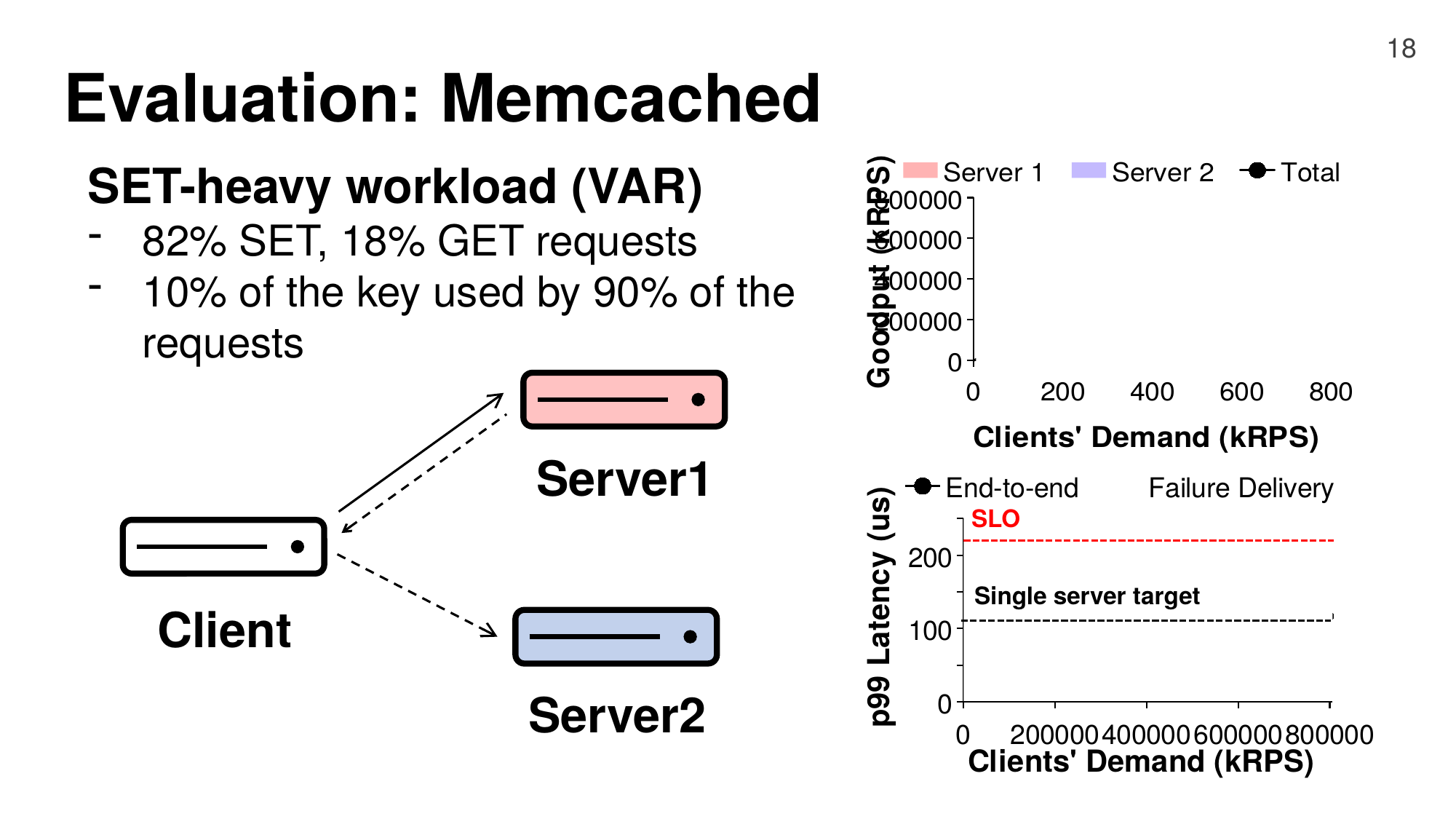

18
# Evaluation: Memcached

### Chart

| Category |  |  |  |
|---|---|---|---|
| 0 | 0.0 | None | 0.0 |
|  | 48393.0403 | 0.0 | 48393.0403 |
|  | 98194.9858 | 0.0 | 98194.9858 |
|  | 147161.8827 | 79.7504 | 147241.6331 |
| 200 | 196755.7726 | 3.25 | 196759.0226 |
|  | 245632.1641 | 2.75 | 245634.9141 |
|  | 294978.5861 | 999.2511 | 295977.8372 |
|  | 344540.9568 | 113.25 | 344654.2068 |
| 400 | 391647.897 | 1458.2448 | 393106.1419 |
|  | 434941.0009 | 6131.165000000037 | 441072.1659 |
|  | 475729.1515 | 12829.673800000048 | 488558.8253 |
|  | 506693.6835 | 30941.643899999966 | 537635.3274 |
| 600 | 517007.0163 | 61060.65599999996 | 578067.6723 |
|  | 514573.7593 | 117321.74050000001 | 631895.4998 |
|  | 511669.4342 | 158733.0 | 670402.4342 |
|  | 513903.0284 | 203635.36229999998 | 717538.3907 |
| 800 | 514394.1353 | 255898.51699999993 | 770292.6523 |
SET-heavy workload (VAR)
82% SET, 18% GET requests
10% of the key used by 90% of the requests

Server1

### Chart

| Category |  |  |
|---|---|---|
SLO

Single server target
Client

Server2